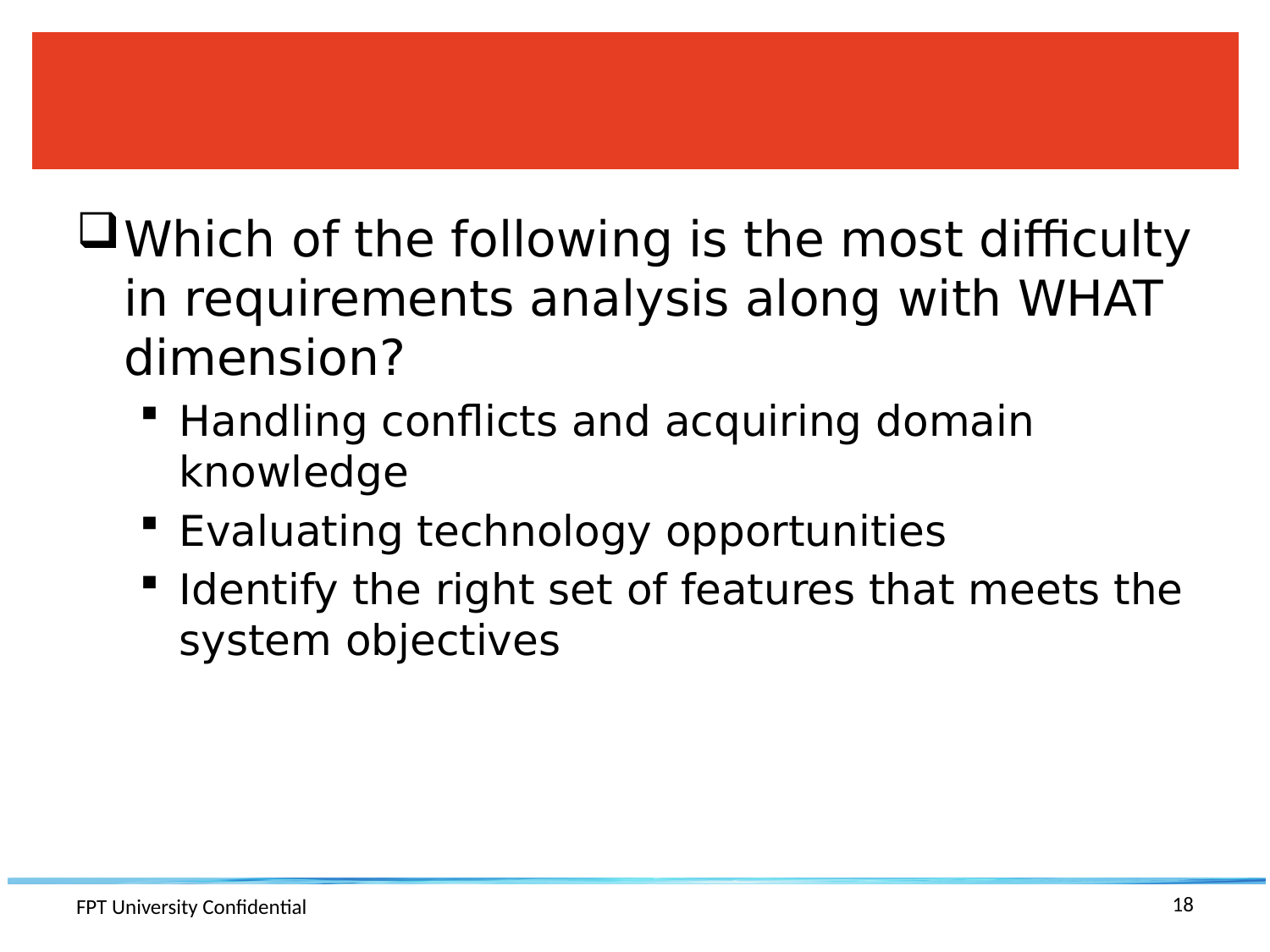

#
Which of the following is the most difficulty in requirements analysis along with WHAT dimension?
Handling conflicts and acquiring domain knowledge
Evaluating technology opportunities
Identify the right set of features that meets the system objectives